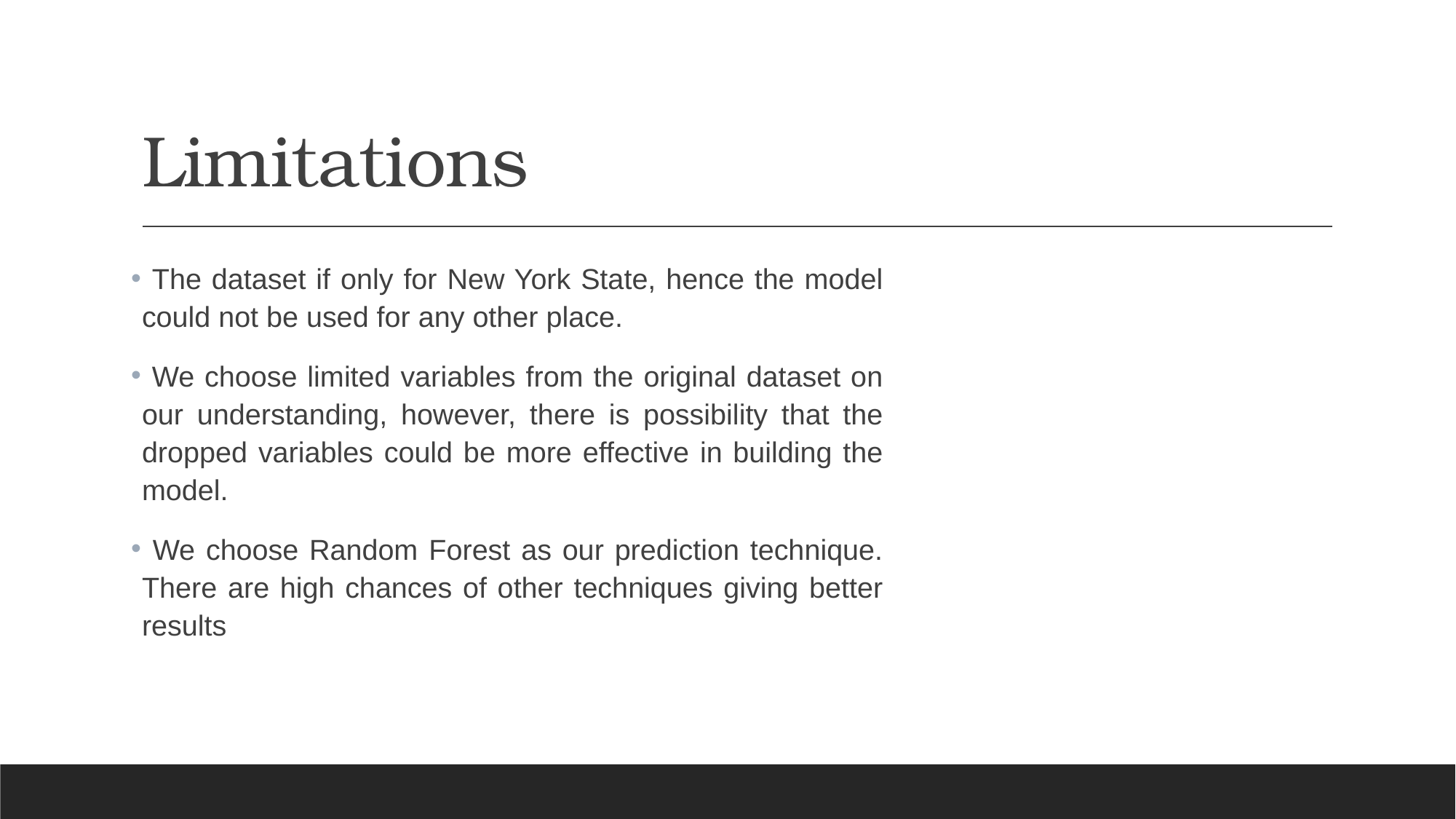

# Limitations
 The dataset if only for New York State, hence the model could not be used for any other place.
 We choose limited variables from the original dataset on our understanding, however, there is possibility that the dropped variables could be more effective in building the model.
 We choose Random Forest as our prediction technique. There are high chances of other techniques giving better results